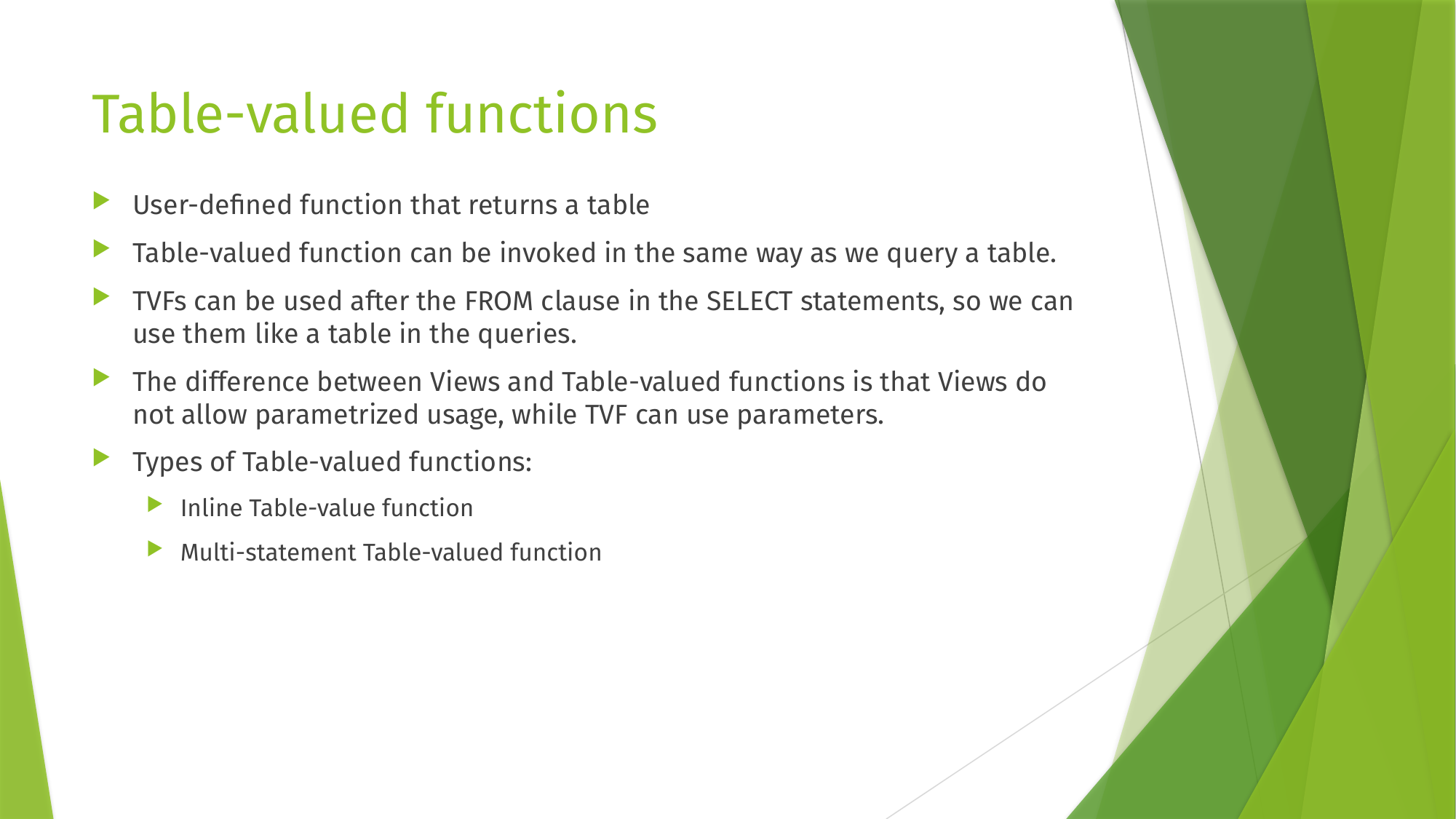

# Table-valued functions
User-defined function that returns a table
Table-valued function can be invoked in the same way as we query a table.
TVFs can be used after the FROM clause in the SELECT statements, so we can use them like a table in the queries.
The difference between Views and Table-valued functions is that Views do not allow parametrized usage, while TVF can use parameters.
Types of Table-valued functions:
Inline Table-value function
Multi-statement Table-valued function